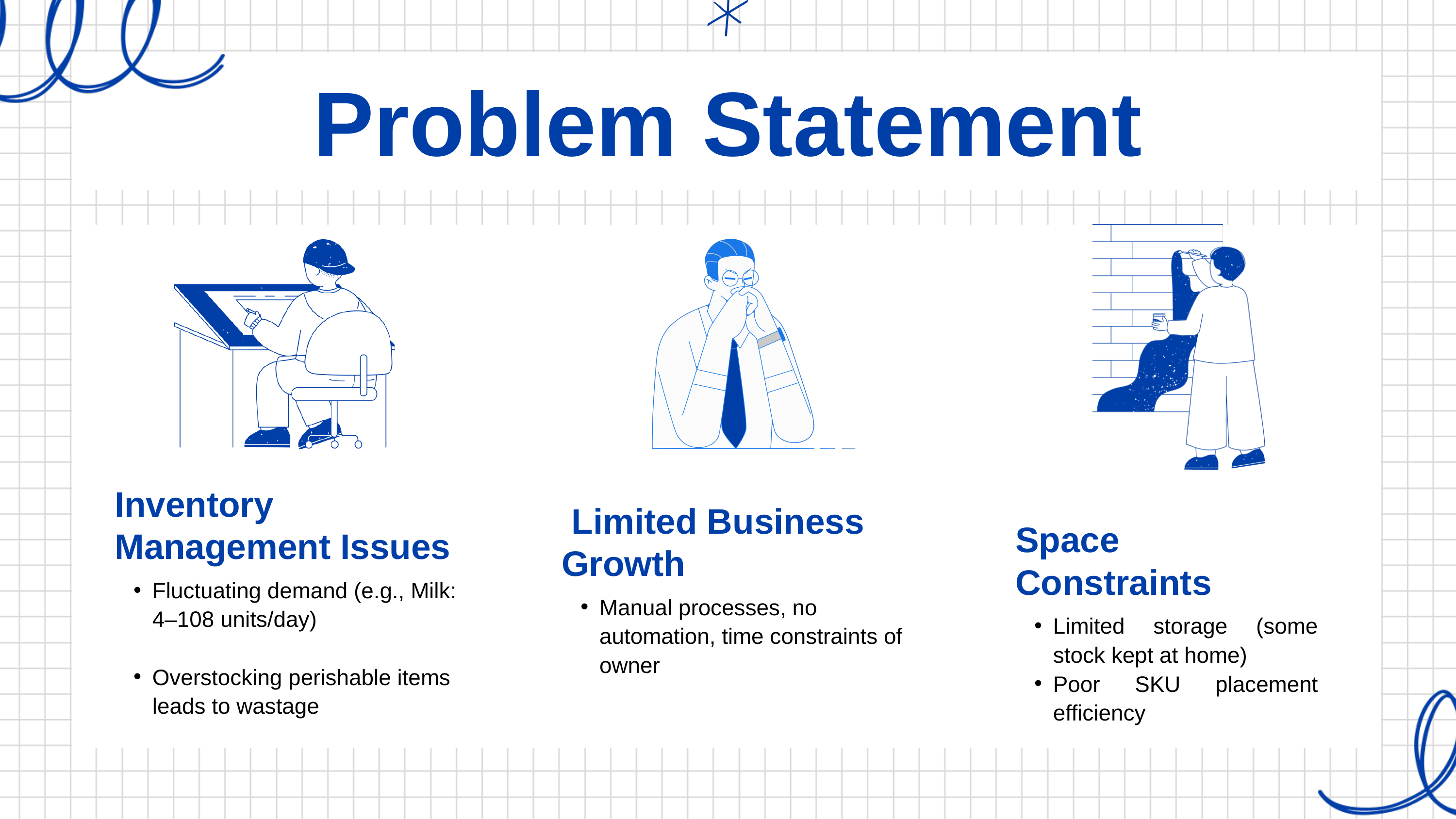

Problem Statement

Inventory Management Issues
Fluctuating demand (e.g., Milk: 4–108 units/day)

Overstocking perishable items leads to wastage

 Limited Business Growth
Space Constraints
Limited storage (some stock kept at home)
Poor SKU placement efficiency
Manual processes, no automation, time constraints of owner